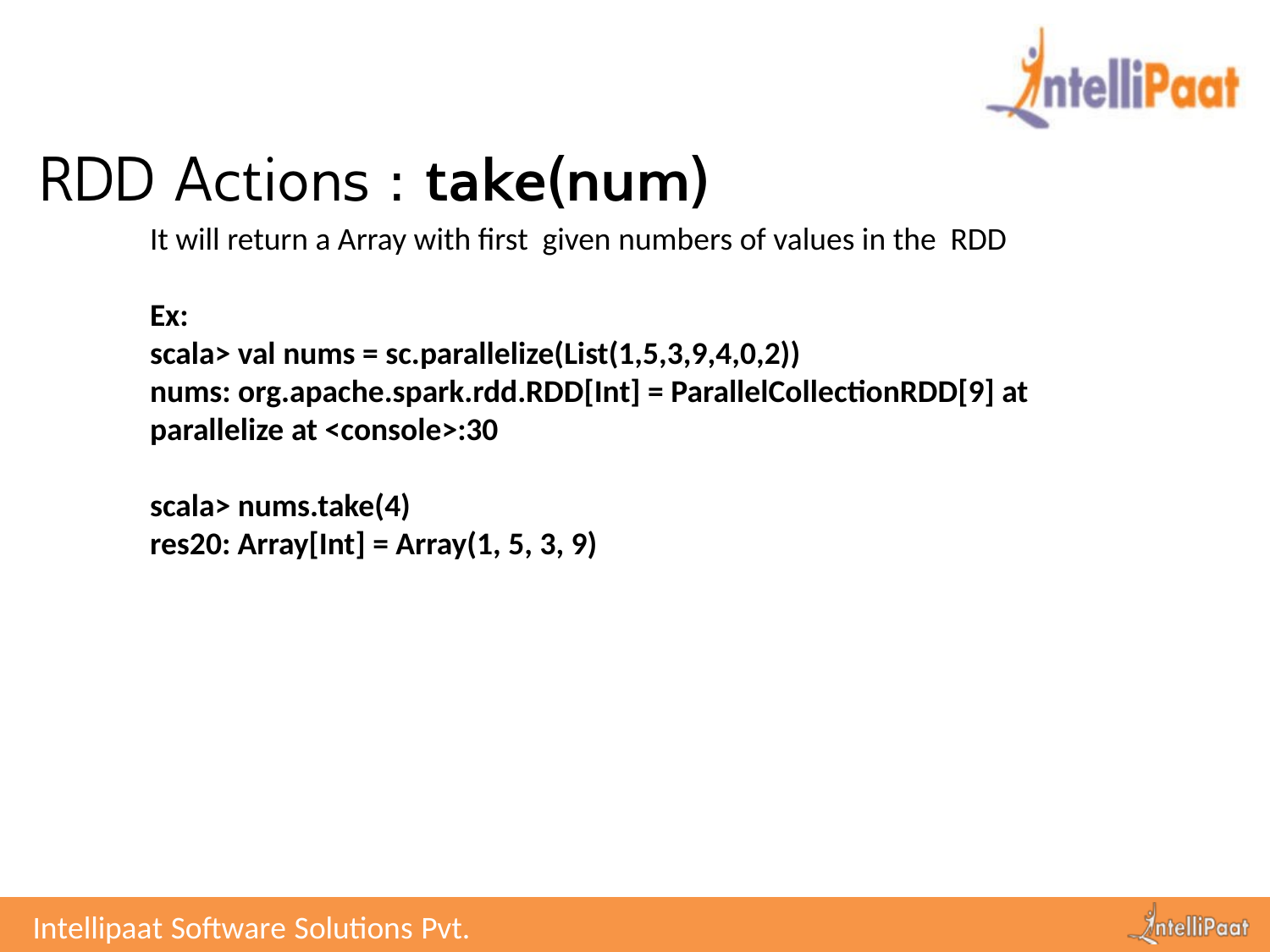

# RDD Actions : take(num)
It will return a Array with first  given numbers of values in the  RDD

Ex:
scala> val nums = sc.parallelize(List(1,5,3,9,4,0,2))
nums: org.apache.spark.rdd.RDD[Int] = ParallelCollectionRDD[9] at parallelize at <console>:30

scala> nums.take(4)
res20: Array[Int] = Array(1, 5, 3, 9)
Intellipaat Software Solutions Pvt. Ltd.